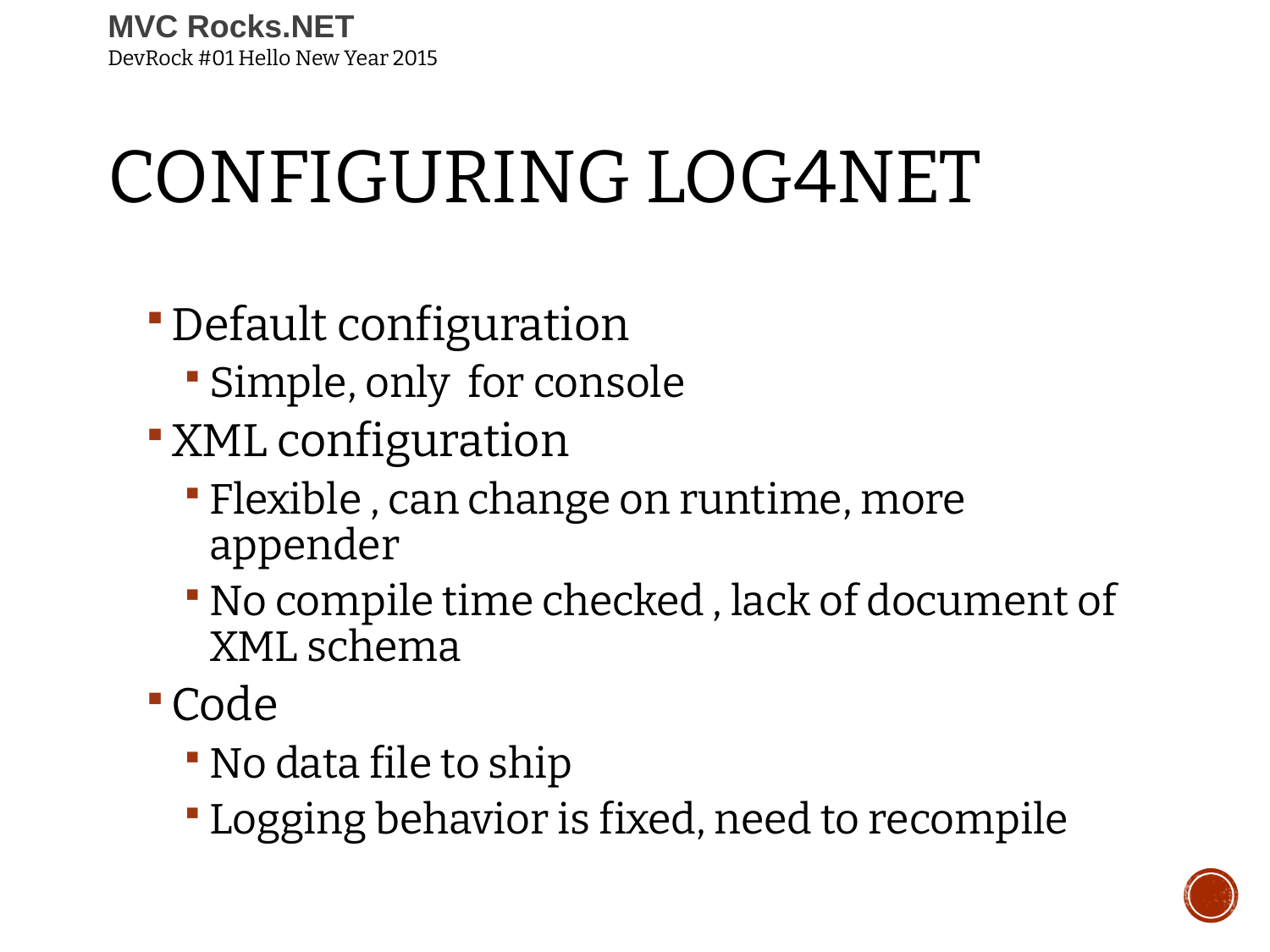

MVC Rocks.NET
DevRock #01 Hello New Year 2015
# Configuring Log4net
Default configuration
Simple, only  for console
XML configuration
Flexible , can change on runtime, more appender
No compile time checked , lack of document of XML schema
Code
No data file to ship
Logging behavior is fixed, need to recompile